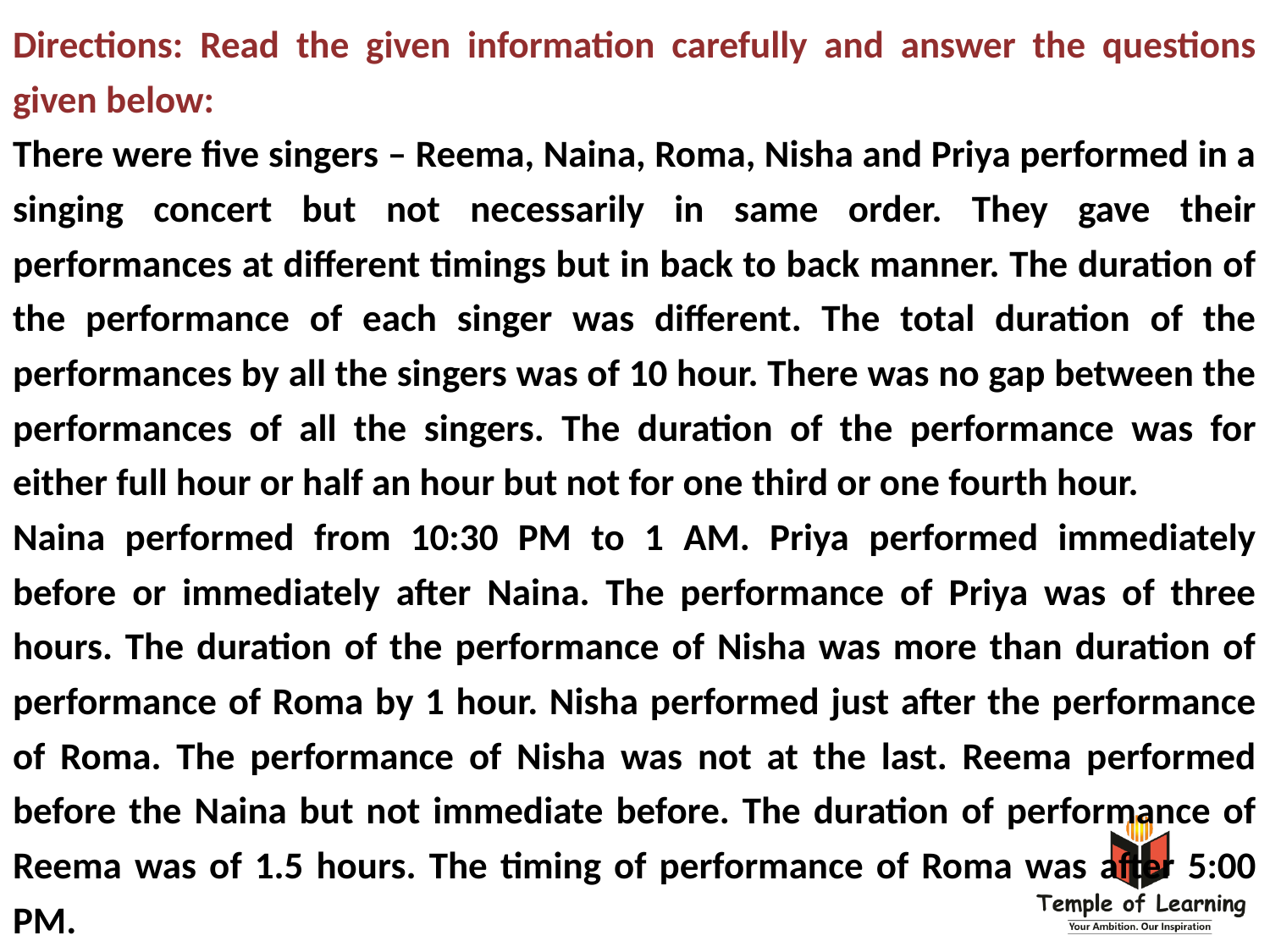

Directions: Read the given information carefully and answer the questions given below:
There were five singers – Reema, Naina, Roma, Nisha and Priya performed in a singing concert but not necessarily in same order. They gave their performances at different timings but in back to back manner. The duration of the performance of each singer was different. The total duration of the performances by all the singers was of 10 hour. There was no gap between the performances of all the singers. The duration of the performance was for either full hour or half an hour but not for one third or one fourth hour.
Naina performed from 10:30 PM to 1 AM. Priya performed immediately before or immediately after Naina. The performance of Priya was of three hours. The duration of the performance of Nisha was more than duration of performance of Roma by 1 hour. Nisha performed just after the performance of Roma. The performance of Nisha was not at the last. Reema performed before the Naina but not immediate before. The duration of performance of Reema was of 1.5 hours. The timing of performance of Roma was after 5:00 PM.